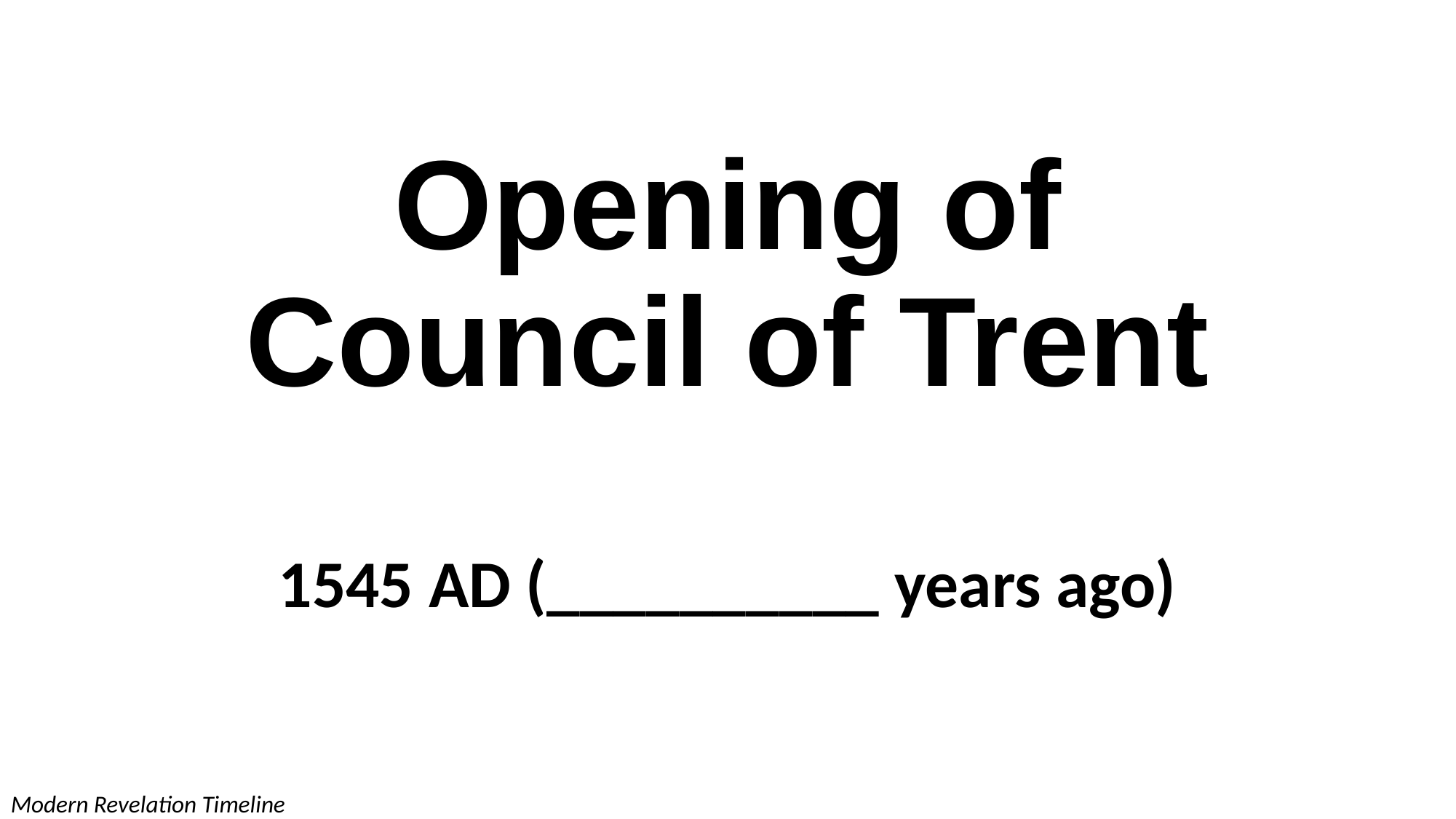

# Opening of Council of Trent
1545 AD (__________ years ago)
Modern Revelation Timeline